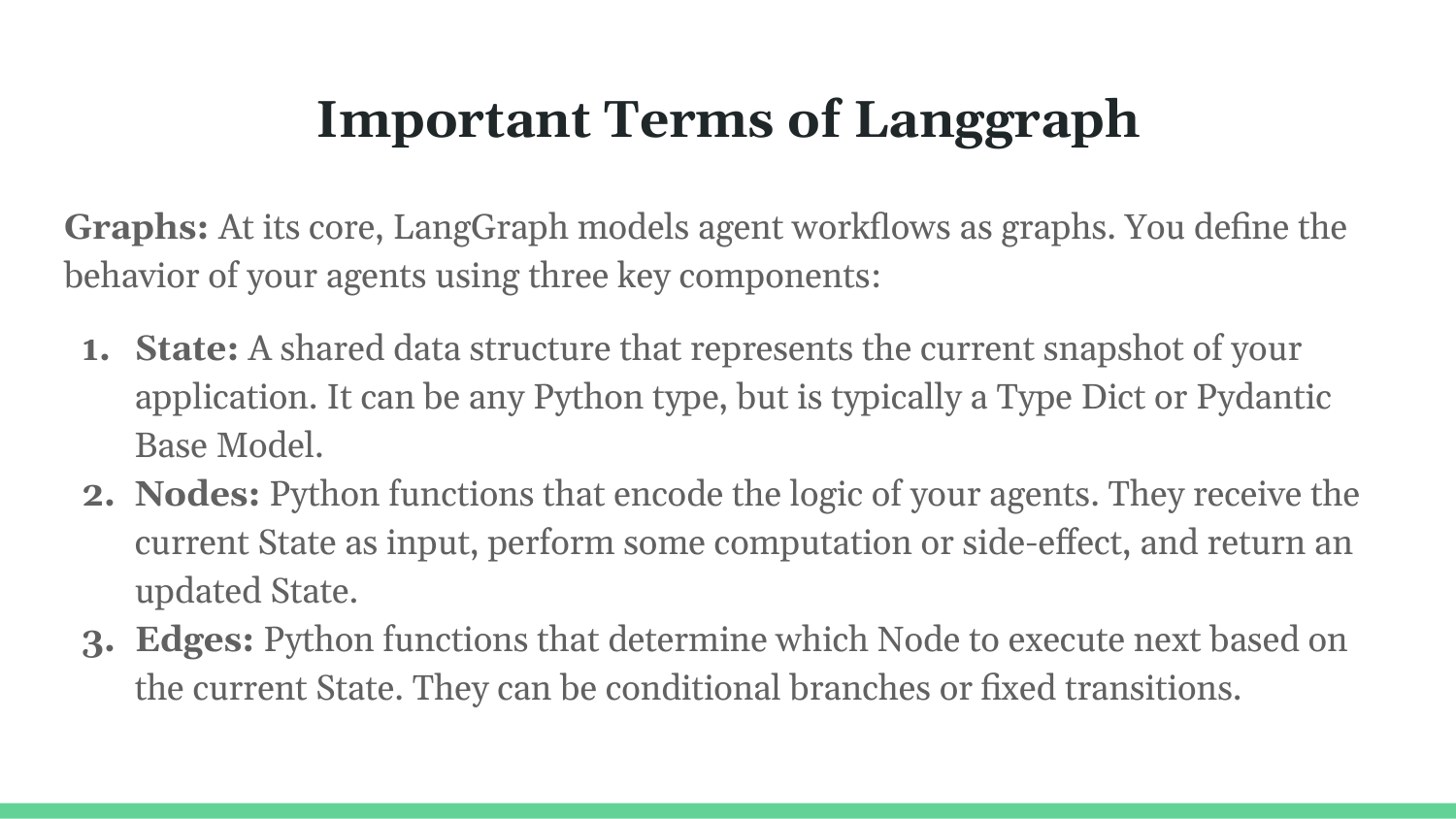

# Important Terms of Langgraph
Graphs: At its core, LangGraph models agent workflows as graphs. You define the behavior of your agents using three key components:
State: A shared data structure that represents the current snapshot of your application. It can be any Python type, but is typically a Type Dict or Pydantic Base Model.
Nodes: Python functions that encode the logic of your agents. They receive the current State as input, perform some computation or side-effect, and return an updated State.
Edges: Python functions that determine which Node to execute next based on the current State. They can be conditional branches or fixed transitions.